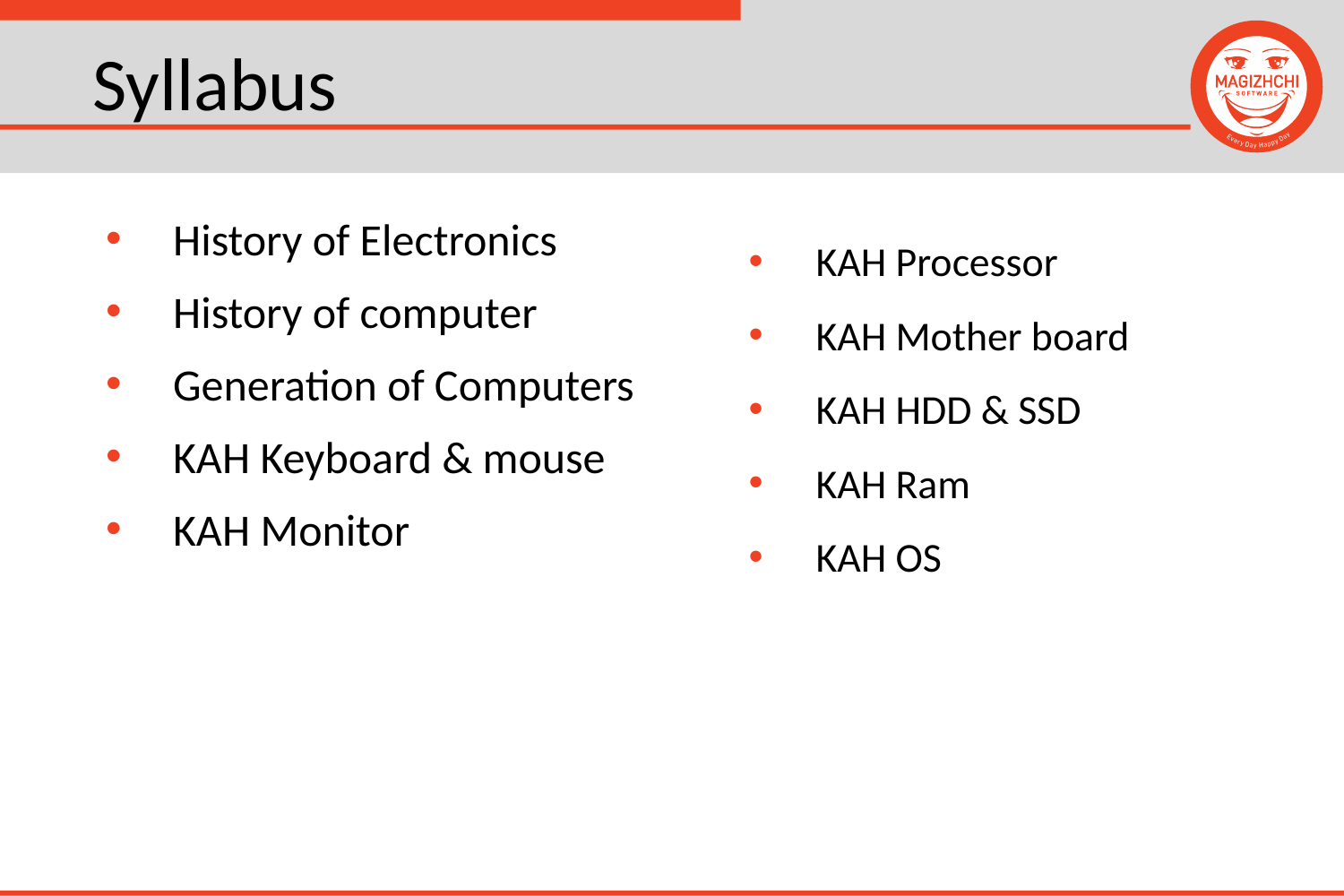

# Syllabus
History of Electronics
History of computer
Generation of Computers
KAH Keyboard & mouse
KAH Monitor

KAH Processor
KAH Mother board
KAH HDD & SSD
KAH Ram
KAH OS